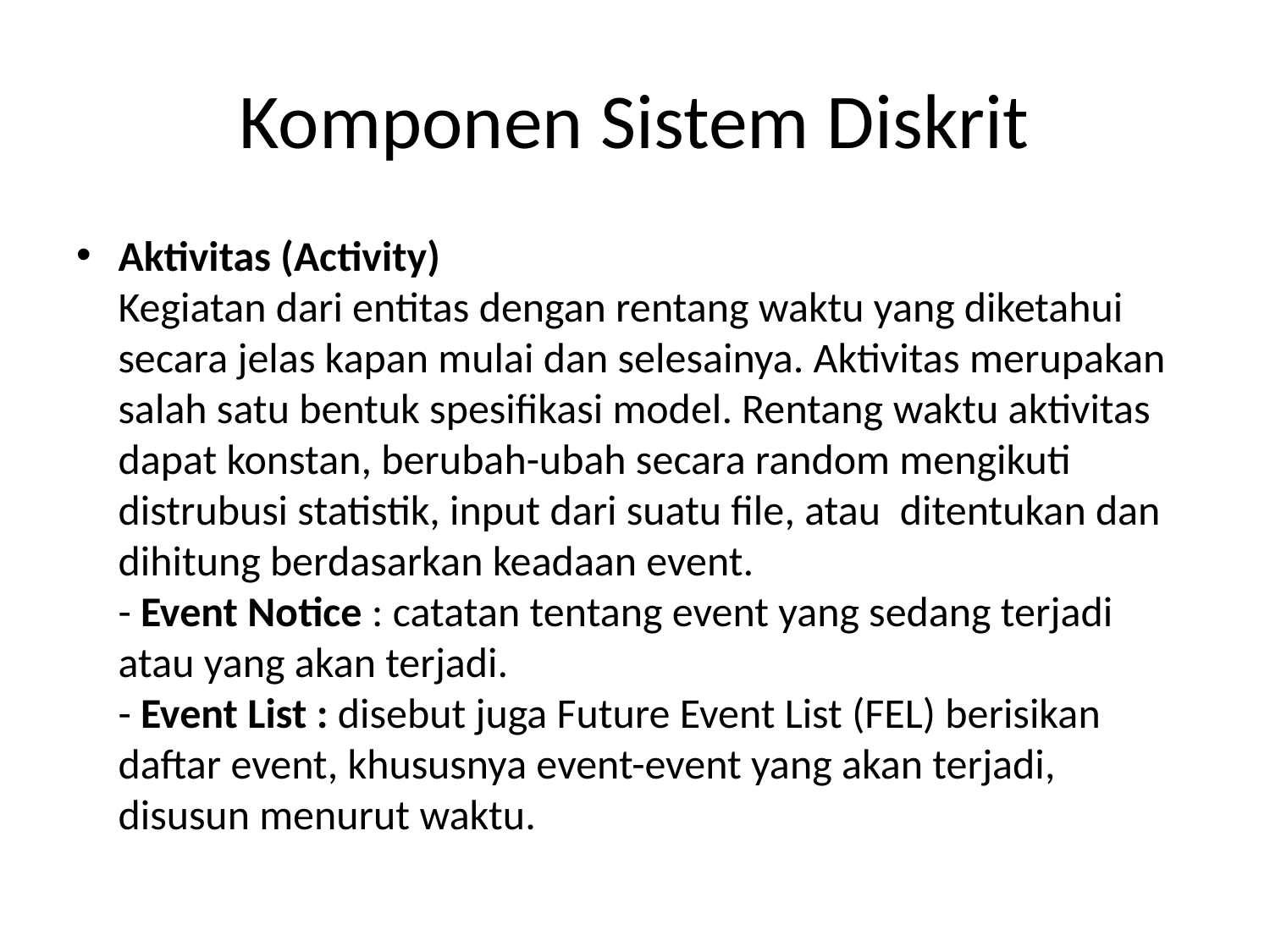

# Komponen Sistem Diskrit
Aktivitas (Activity)
Kegiatan dari entitas dengan rentang waktu yang diketahui secara jelas kapan mulai dan selesainya. Aktivitas merupakan salah satu bentuk spesifikasi model. Rentang waktu aktivitas dapat konstan, berubah-ubah secara random mengikuti distrubusi statistik, input dari suatu file, atau  ditentukan dan dihitung berdasarkan keadaan event.
- Event Notice : catatan tentang event yang sedang terjadi atau yang akan terjadi.
- Event List : disebut juga Future Event List (FEL) berisikan daftar event, khususnya event-event yang akan terjadi, disusun menurut waktu.